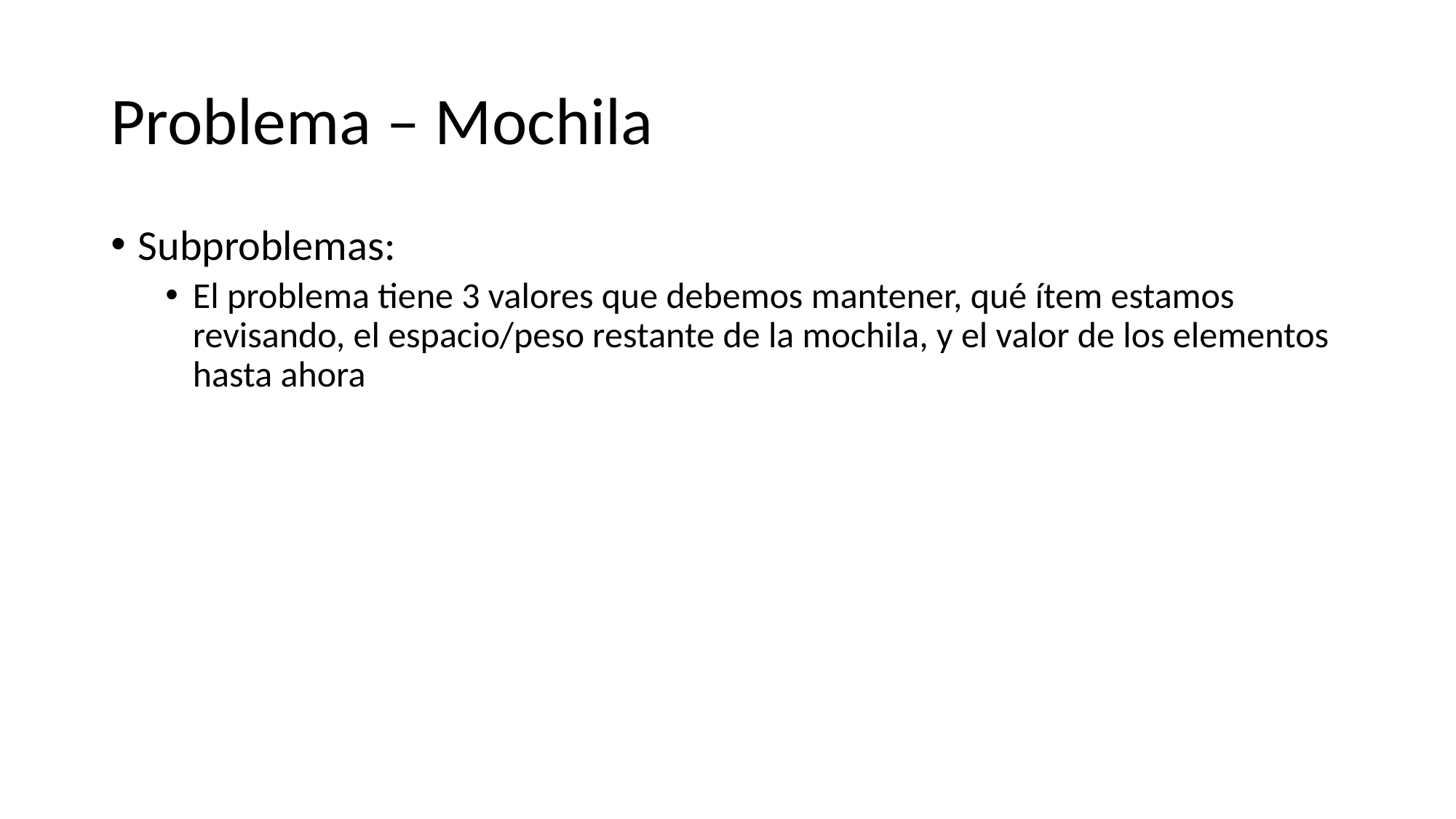

# Problema – Mochila
Subproblemas:
El problema tiene 3 valores que debemos mantener, qué ítem estamos revisando, el espacio/peso restante de la mochila, y el valor de los elementos hasta ahora